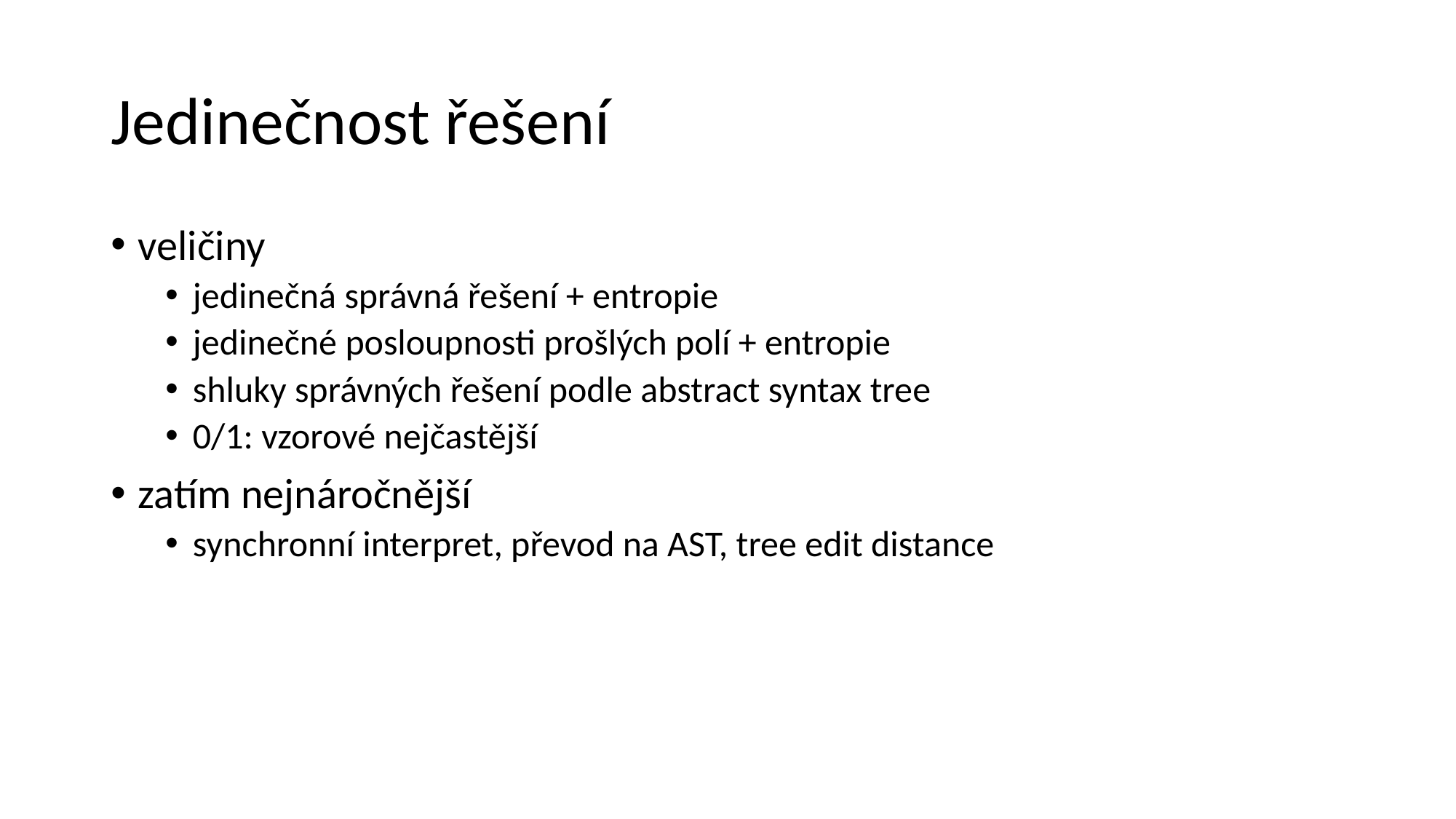

# Jedinečnost řešení
veličiny
jedinečná správná řešení + entropie
jedinečné posloupnosti prošlých polí + entropie
shluky správných řešení podle abstract syntax tree
0/1: vzorové nejčastější
zatím nejnáročnější
synchronní interpret, převod na AST, tree edit distance